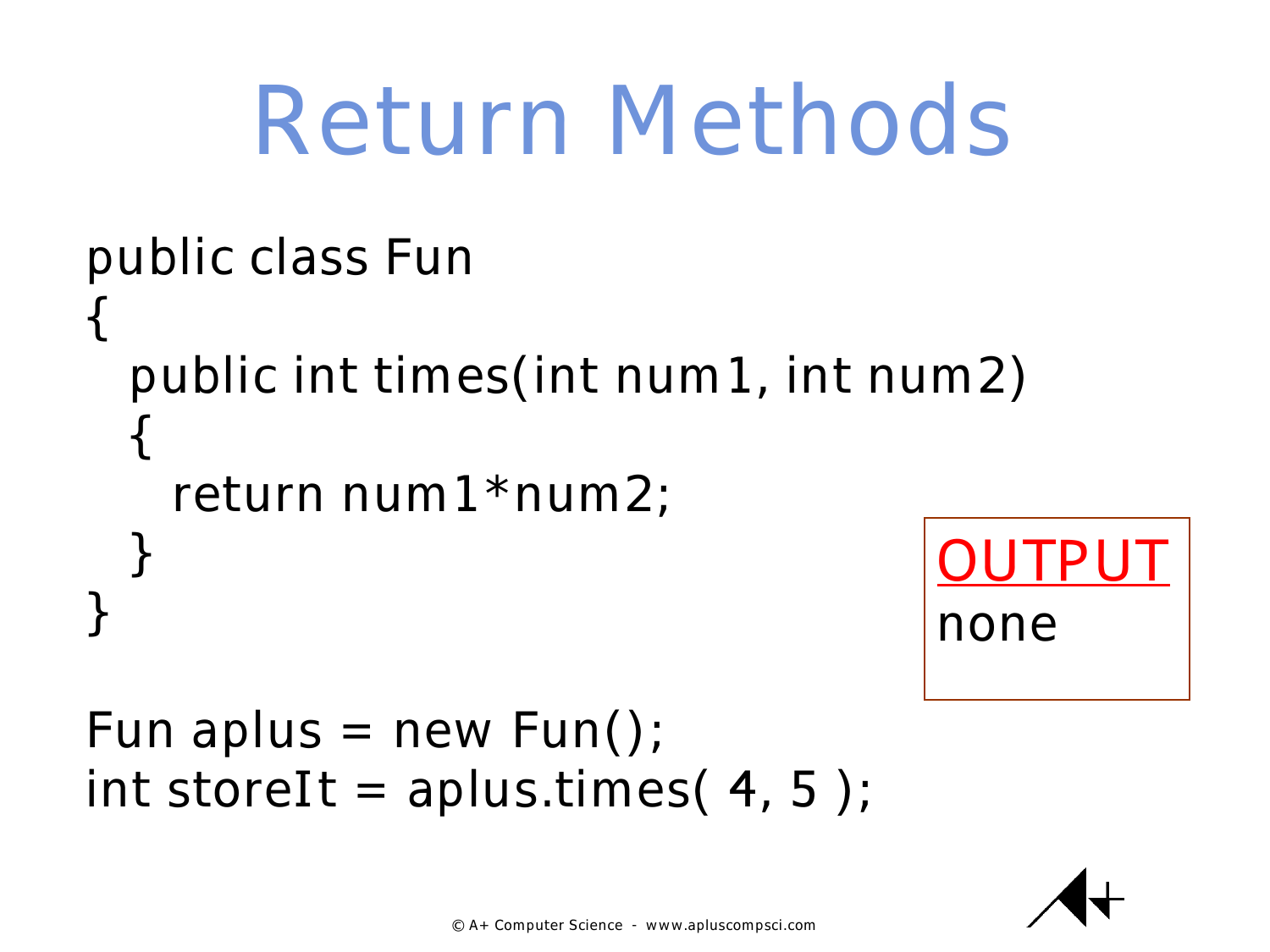

Return Methods
public class Fun
{
   public int times(int num1, int num2)
   {
      return num1*num2;
   }
}

Fun aplus = new Fun();
int storeIt = aplus.times( 4, 5 );
OUTPUT
none

© A+ Computer Science  -  www.apluscompsci.com